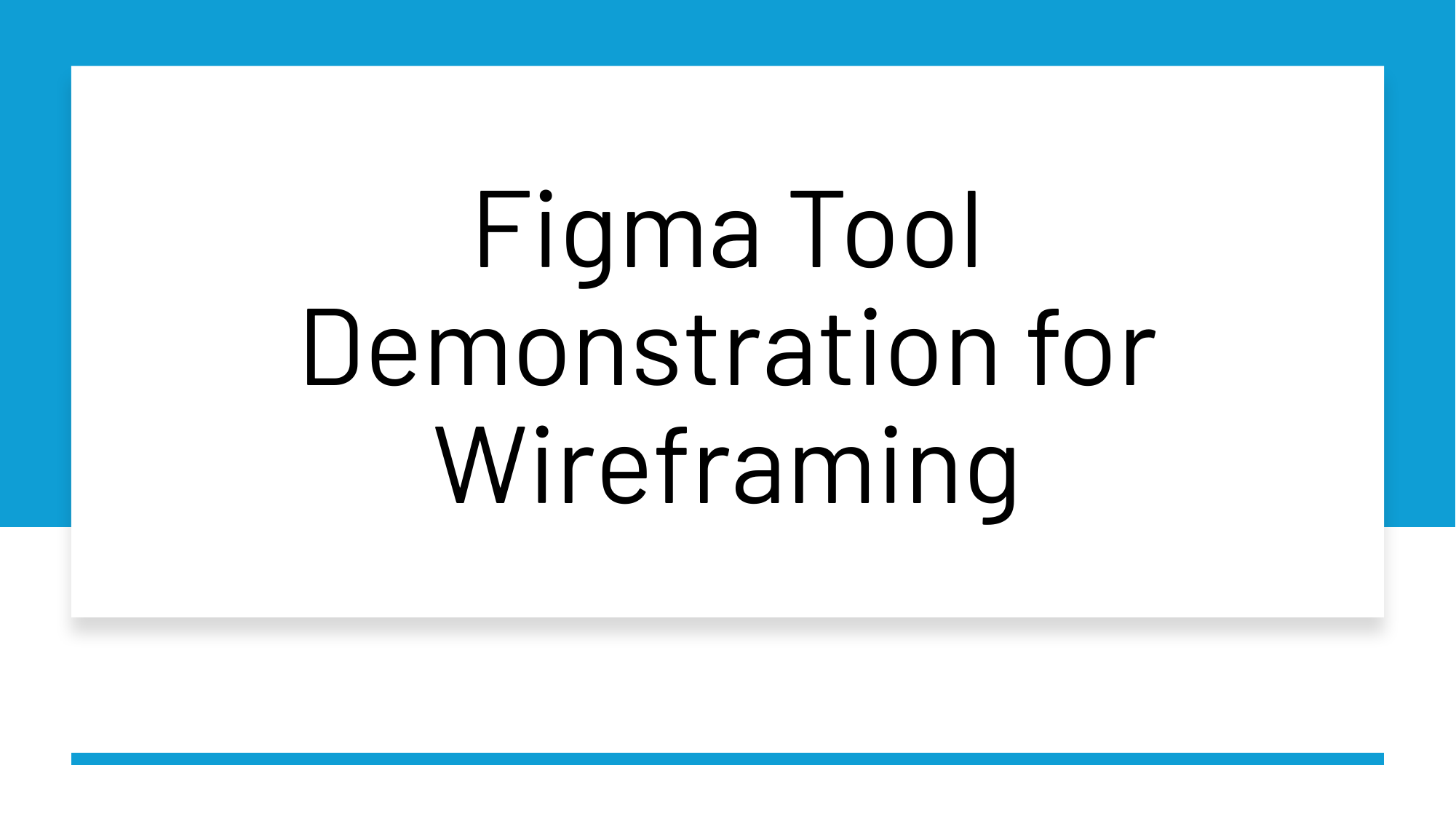

Iterate Frequently: Regularly refine based on feedback.

# Figma Tool Demonstration for Wireframing